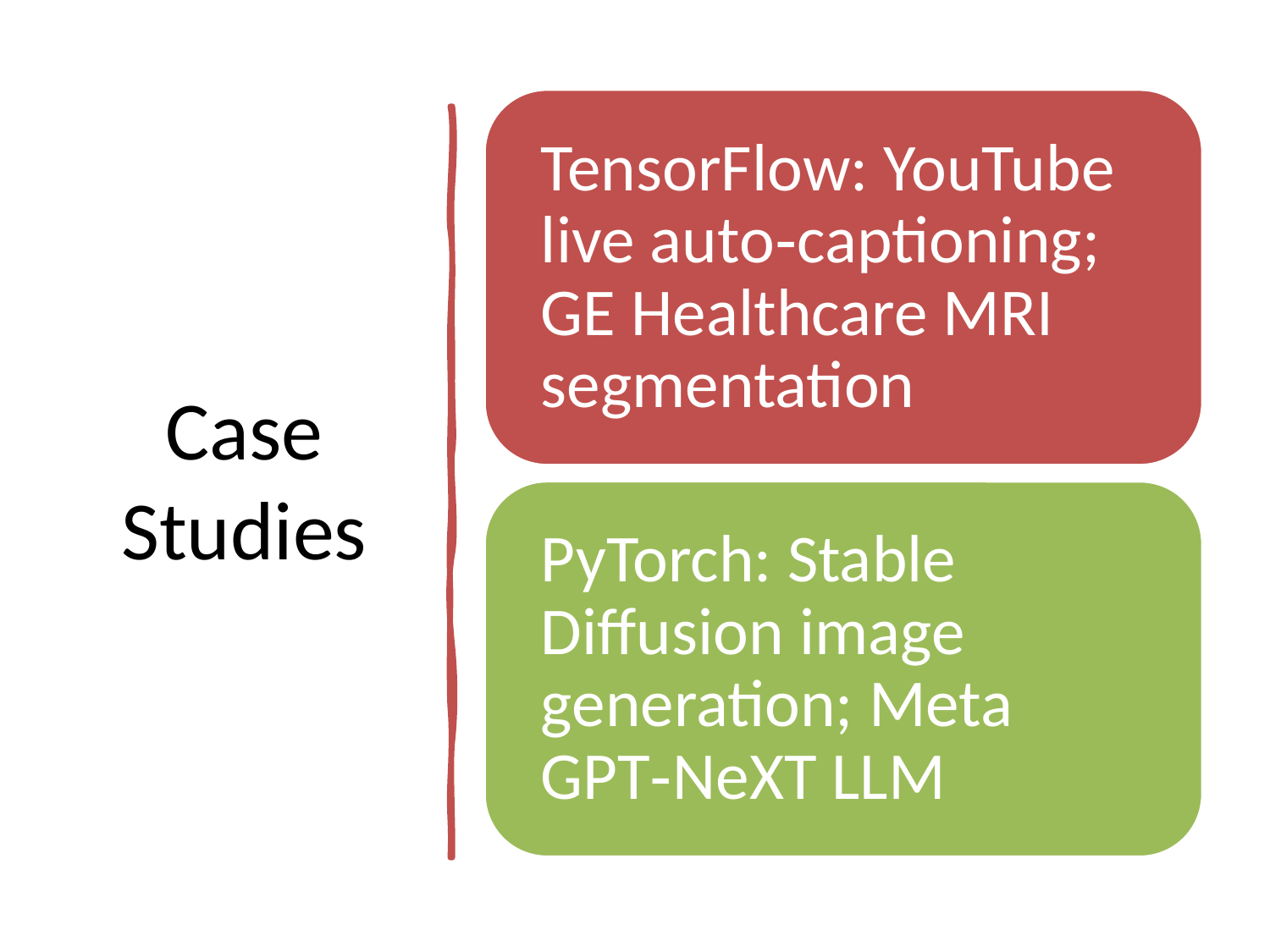

TensorFlow: YouTube live auto‑captioning; GE Healthcare MRI segmentation
PyTorch: Stable Diffusion image generation; Meta GPT‑NeXT LLM
# Case Studies